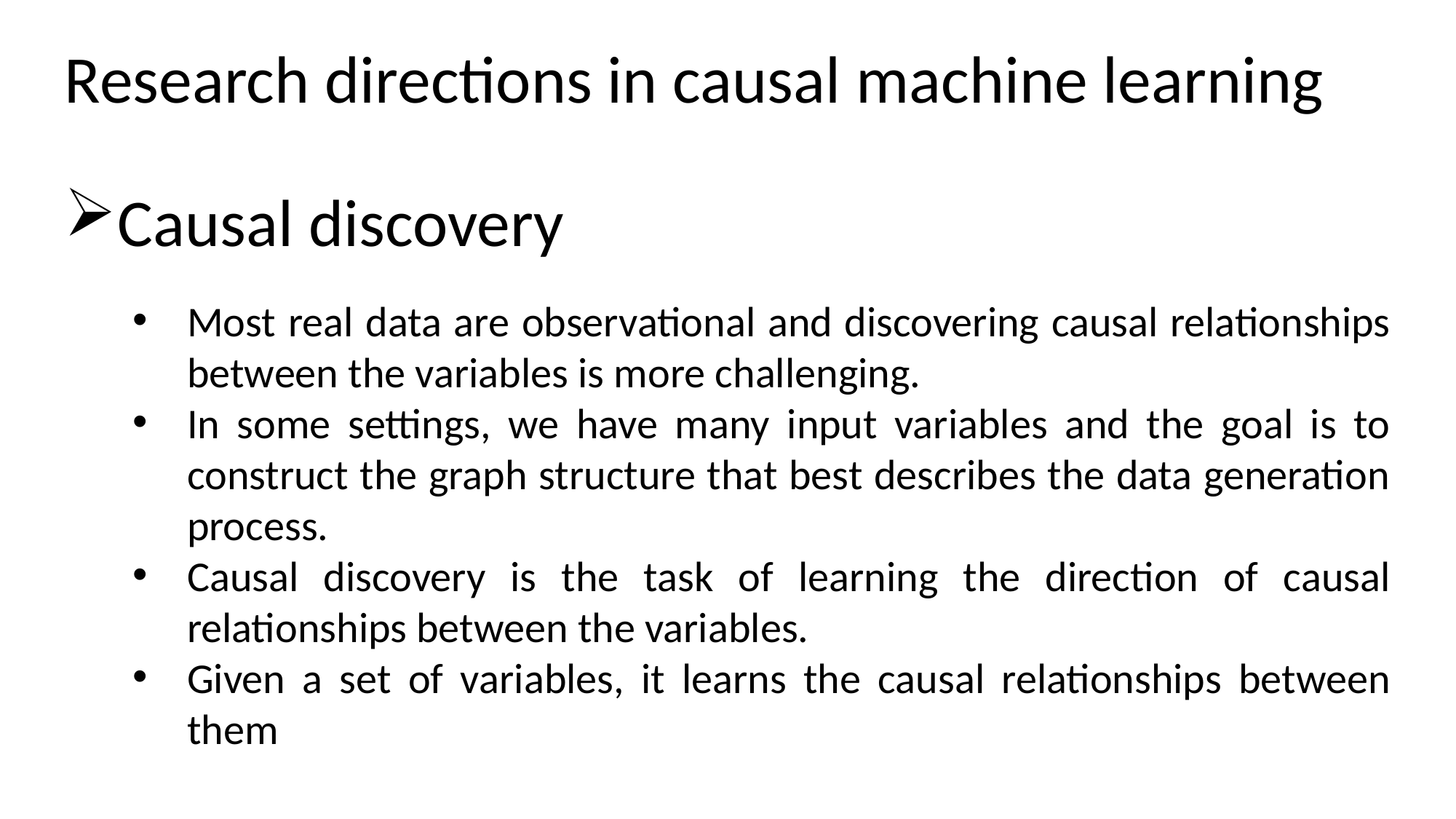

# Research directions in causal machine learning
Causal discovery

Most real data are observational and discovering causal relationships between the variables is more challenging.
In some settings, we have many input variables and the goal is to construct the graph structure that best describes the data generation process.
Causal discovery is the task of learning the direction of causal relationships between the variables.
Given a set of variables, it learns the causal relationships between them